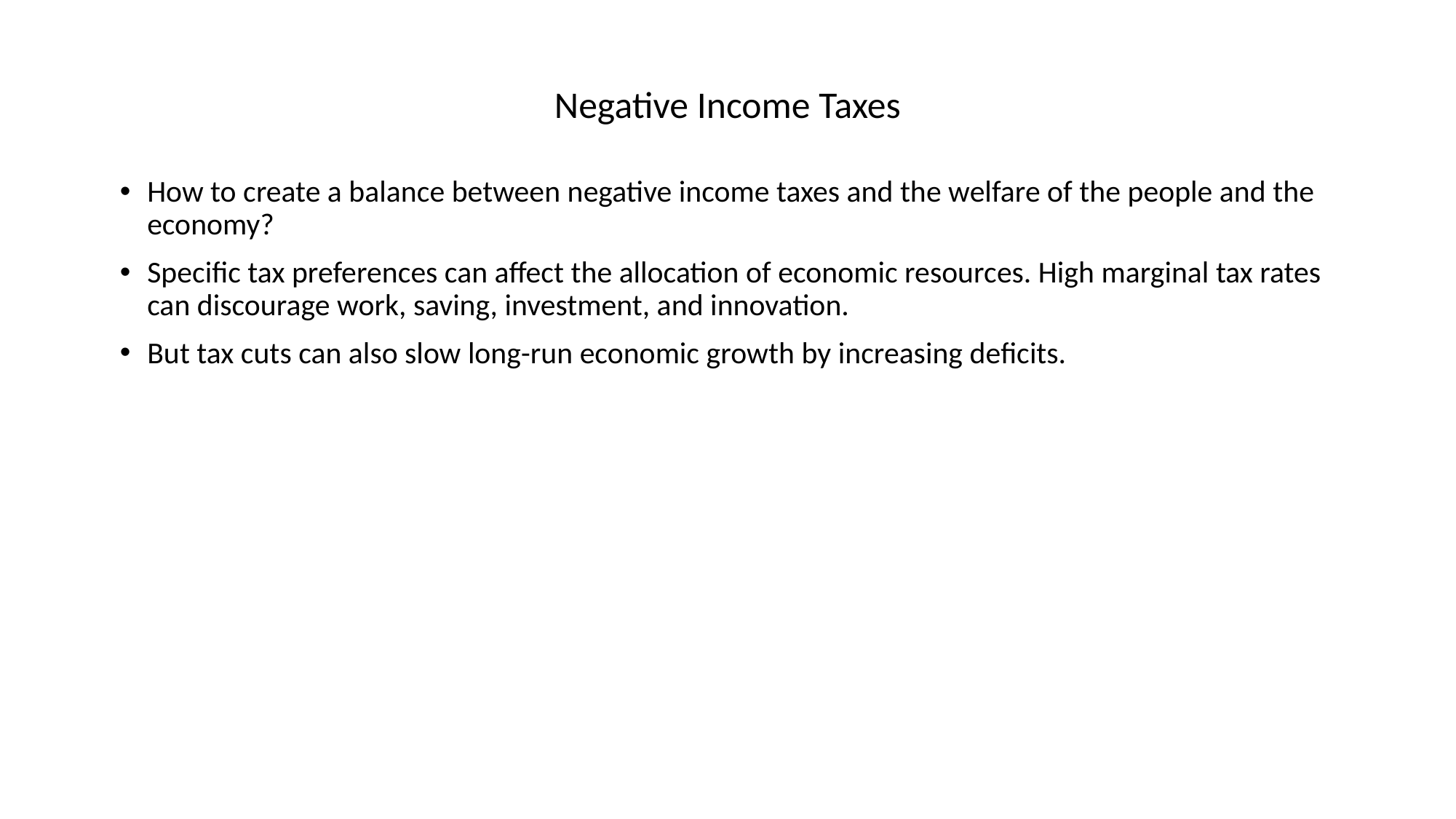

# Negative Income Taxes
How to create a balance between negative income taxes and the welfare of the people and the economy?
Specific tax preferences can affect the allocation of economic resources. High marginal tax rates can discourage work, saving, investment, and innovation.
But tax cuts can also slow long-run economic growth by increasing deficits.